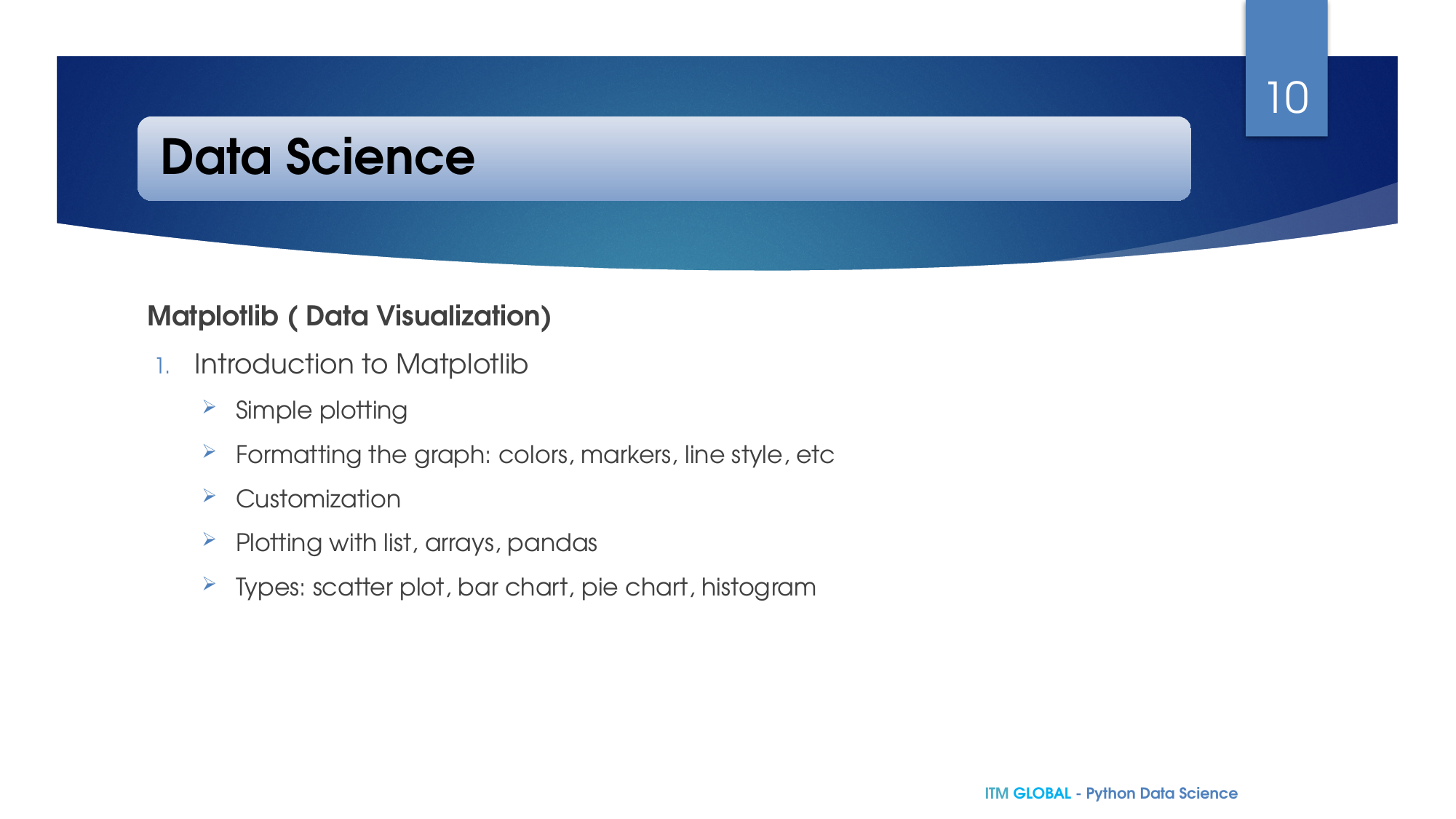

10
Data Science
Matplotlib ( Data Visualization)
Introduction to Matplotlib
Simple plotting
Formatting the graph: colors, markers, line style, etc
Customization
Plotting with list, arrays, pandas
Types: scatter plot, bar chart, pie chart, histogram

ITM GLOBAL - Python Data Science